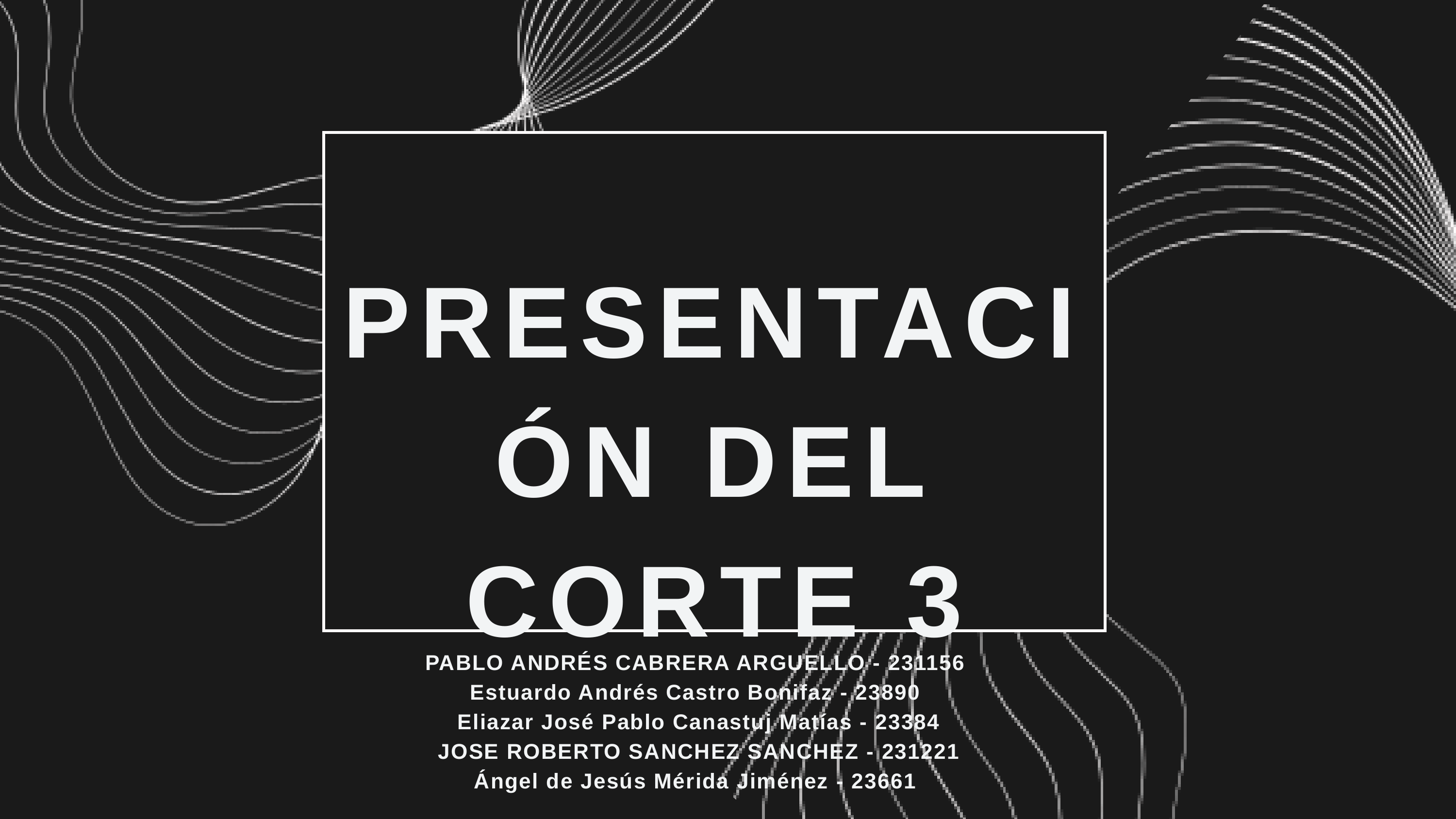

PRESENTACIÓN DEL CORTE 3
PABLO ANDRÉS CABRERA ARGUELLO - 231156
Estuardo Andrés Castro Bonifaz - 23890
Eliazar José Pablo Canastuj Matías - 23384
JOSE ROBERTO SANCHEZ SANCHEZ - 231221
Ángel de Jesús Mérida Jiménez - 23661